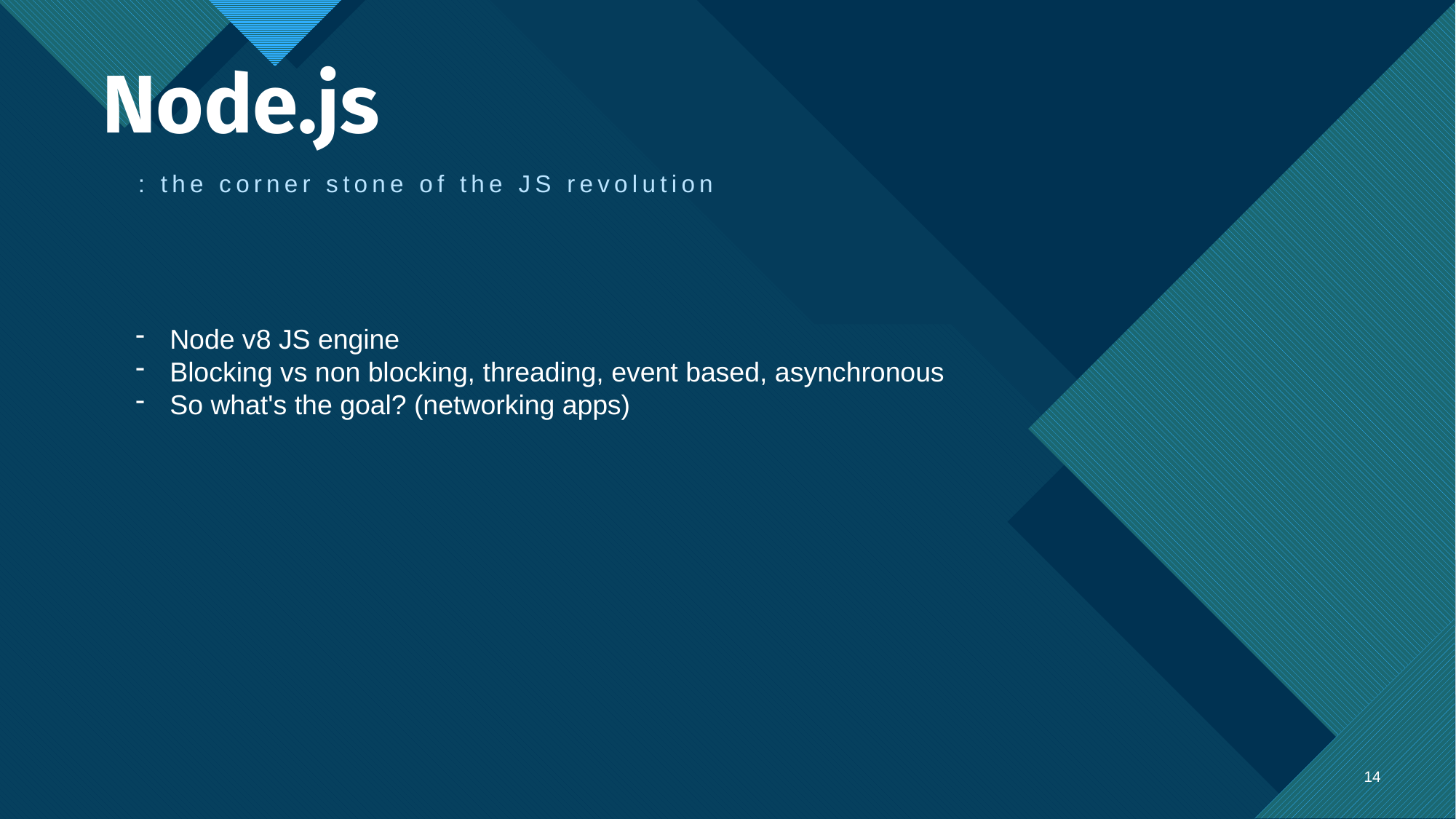

# Node.js
: the corner stone of the JS revolution
Node v8 JS engine
Blocking vs non blocking, threading, event based, asynchronous
So what's the goal? (networking apps)

14